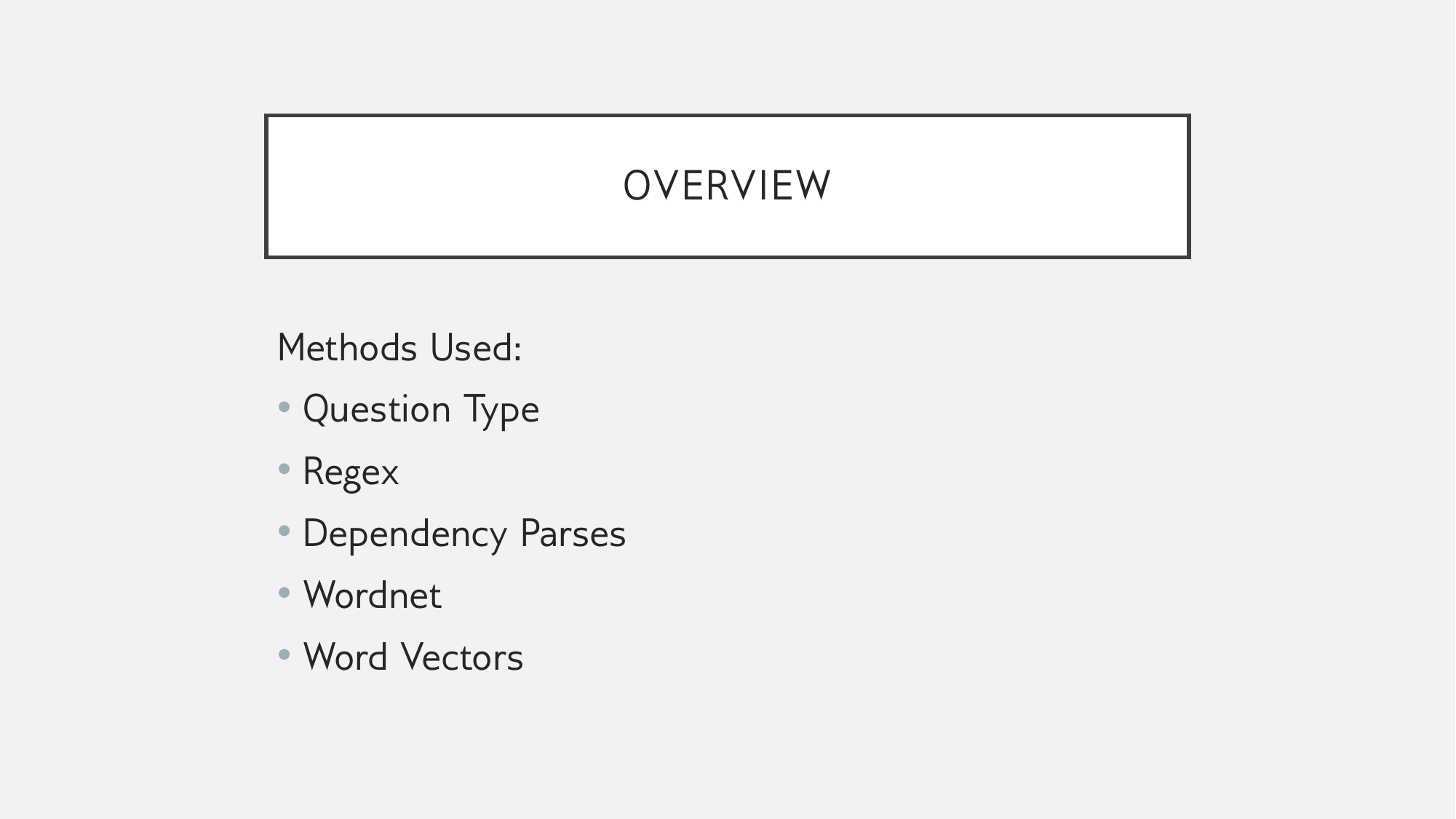

# Overview
Methods Used:
Question Type
Regex
Dependency Parses
Wordnet
Word Vectors